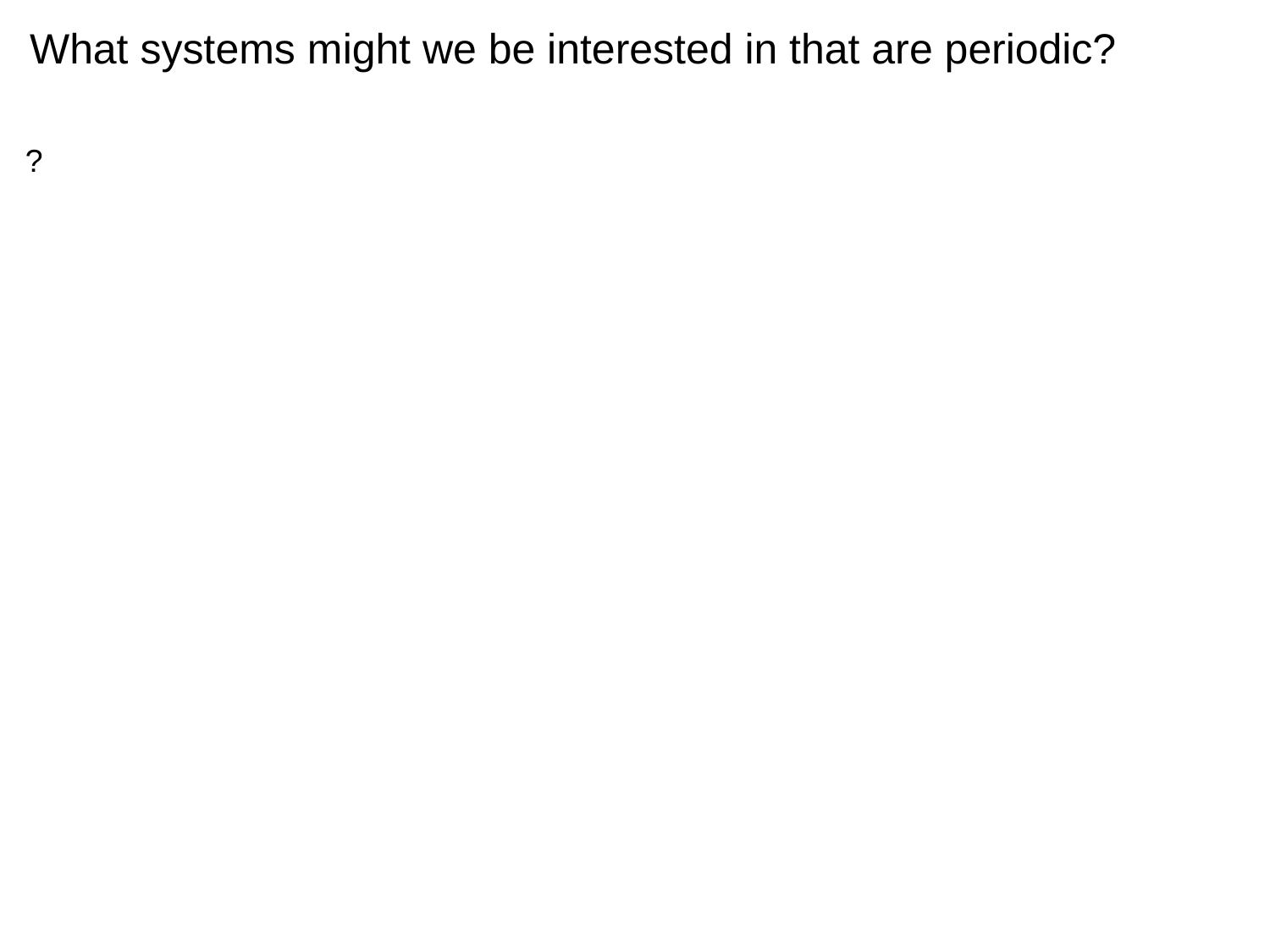

What systems might we be interested in that are periodic?

?